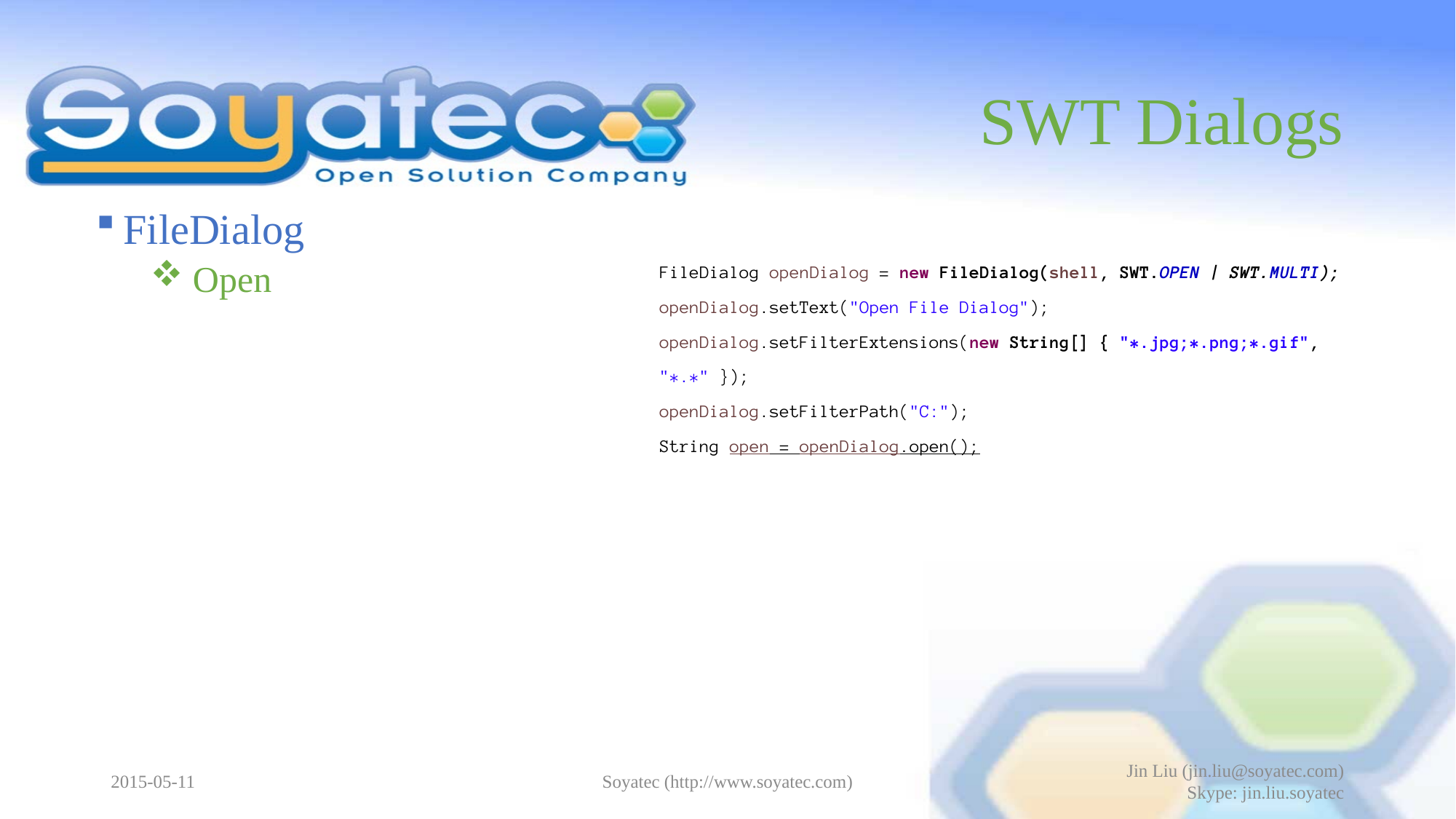

# SWT Dialogs
FileDialog
 Open
FileDialog openDialog = new FileDialog(shell, SWT.OPEN | SWT.MULTI);
openDialog.setText("Open File Dialog");
openDialog.setFilterExtensions(new String[] { "*.jpg;*.png;*.gif",
"*.*" });
openDialog.setFilterPath("C:");
String open = openDialog.open();
2015-05-11
Soyatec (http://www.soyatec.com)
Jin Liu (jin.liu@soyatec.com)
Skype: jin.liu.soyatec